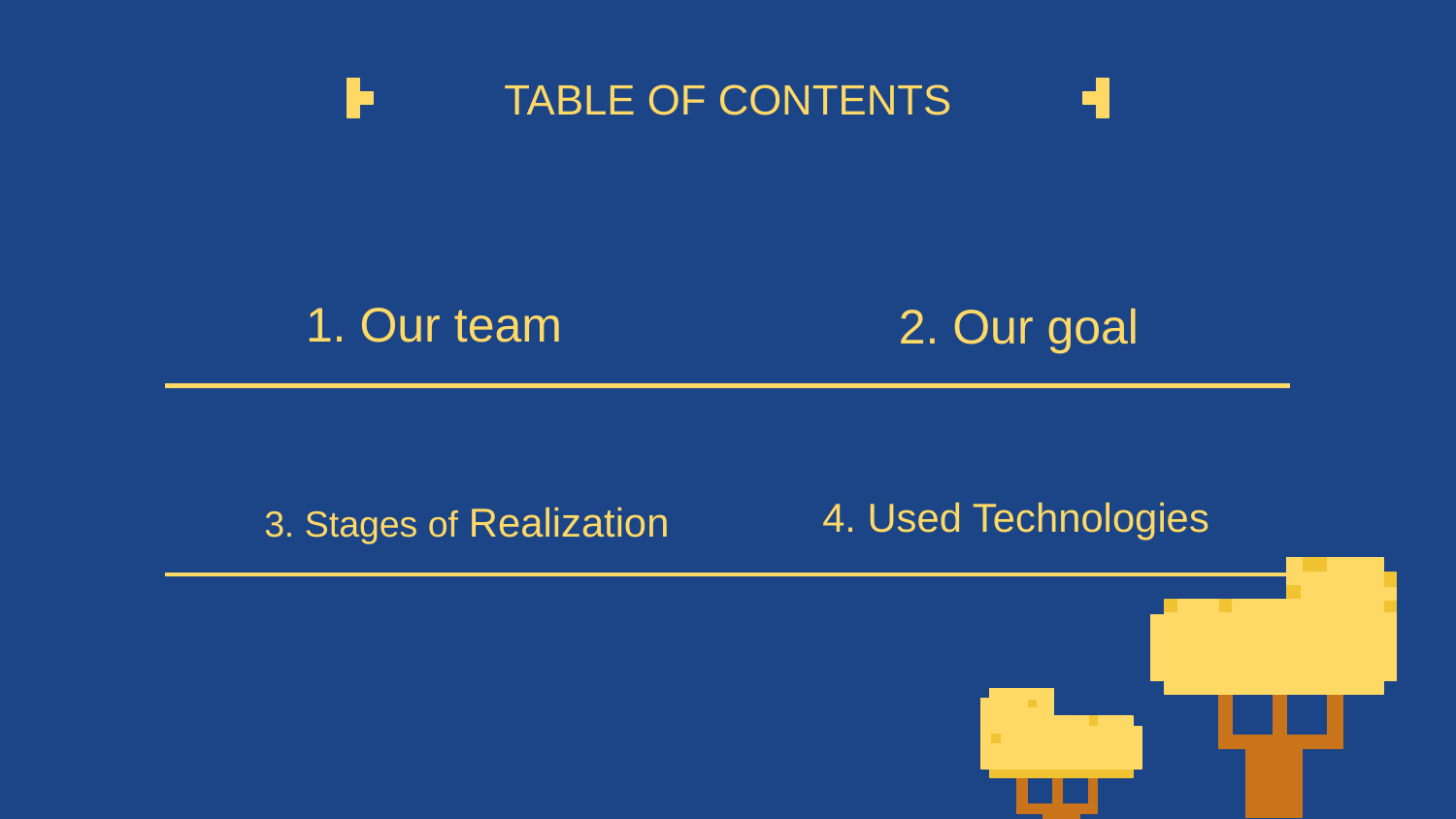

# TABLE OF CONTENTS

2. Our goal
1. Our team
4. Used Technologies
3. Stages of Realization